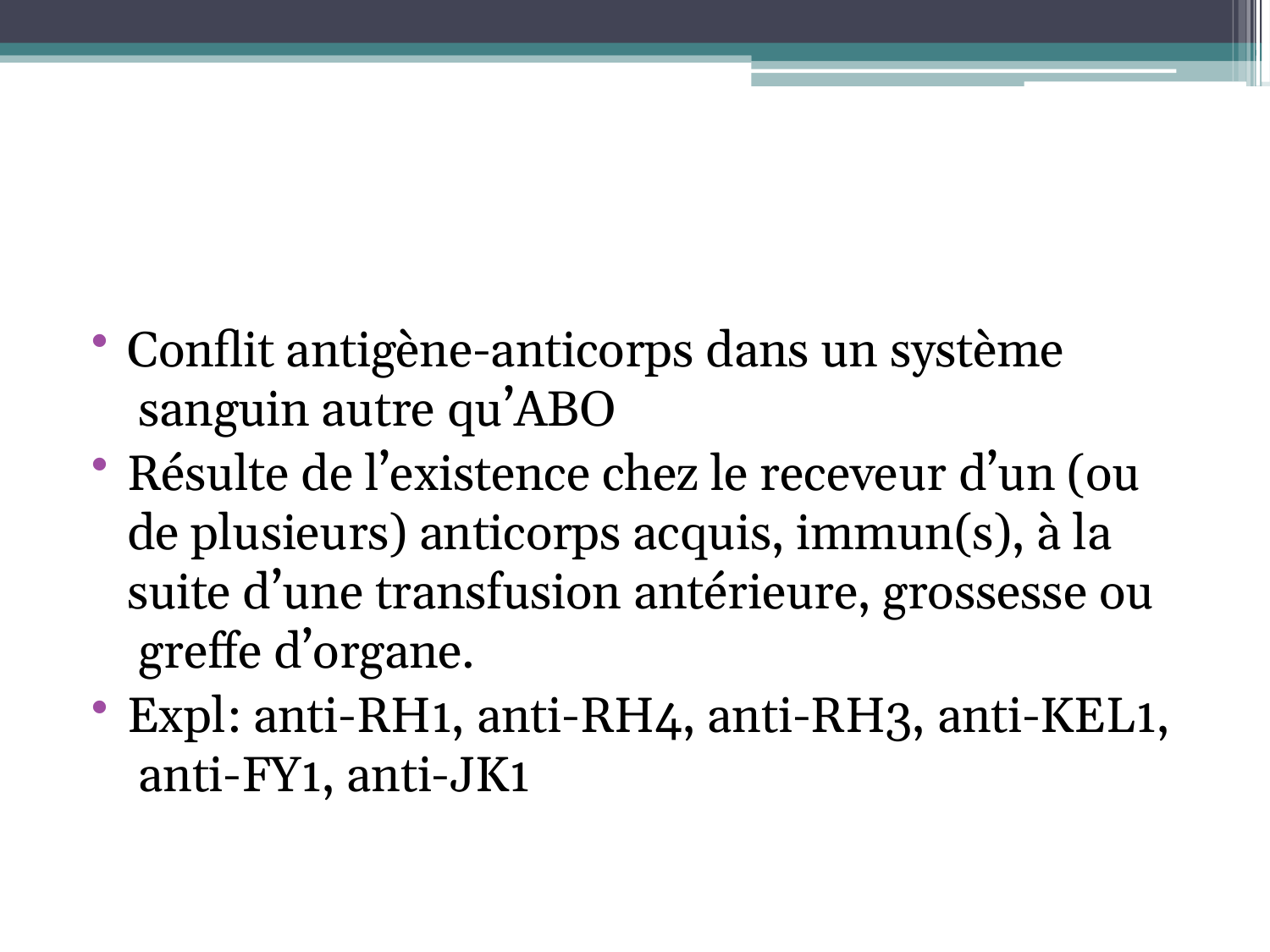

Conflit antigène-anticorps dans un système  sanguin autre qu’ABO
Résulte de l’existence chez le receveur d’un (ou  de plusieurs) anticorps acquis, immun(s), à la  suite d’une transfusion antérieure, grossesse ou  greffe d’organe.
Expl: anti-RH1, anti-RH4, anti-RH3, anti-KEL1,  anti-FY1, anti-JK1